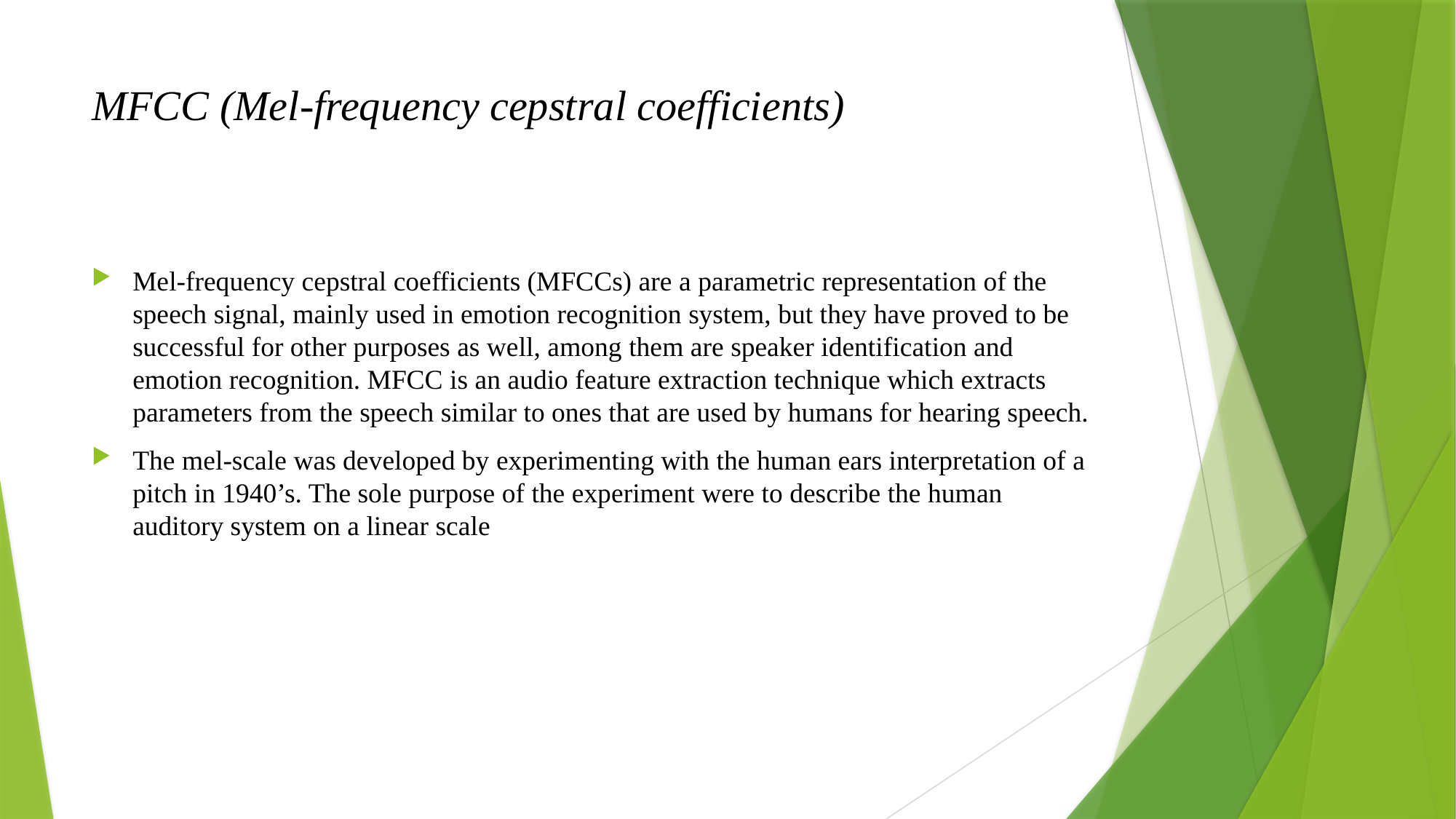

# MFCC (Mel-frequency cepstral coefficients)
Mel-frequency cepstral coefficients (MFCCs) are a parametric representation of the speech signal, mainly used in emotion recognition system, but they have proved to be successful for other purposes as well, among them are speaker identification and emotion recognition. MFCC is an audio feature extraction technique which extracts parameters from the speech similar to ones that are used by humans for hearing speech.
The mel-scale was developed by experimenting with the human ears interpretation of a pitch in 1940’s. The sole purpose of the experiment were to describe the human auditory system on a linear scale